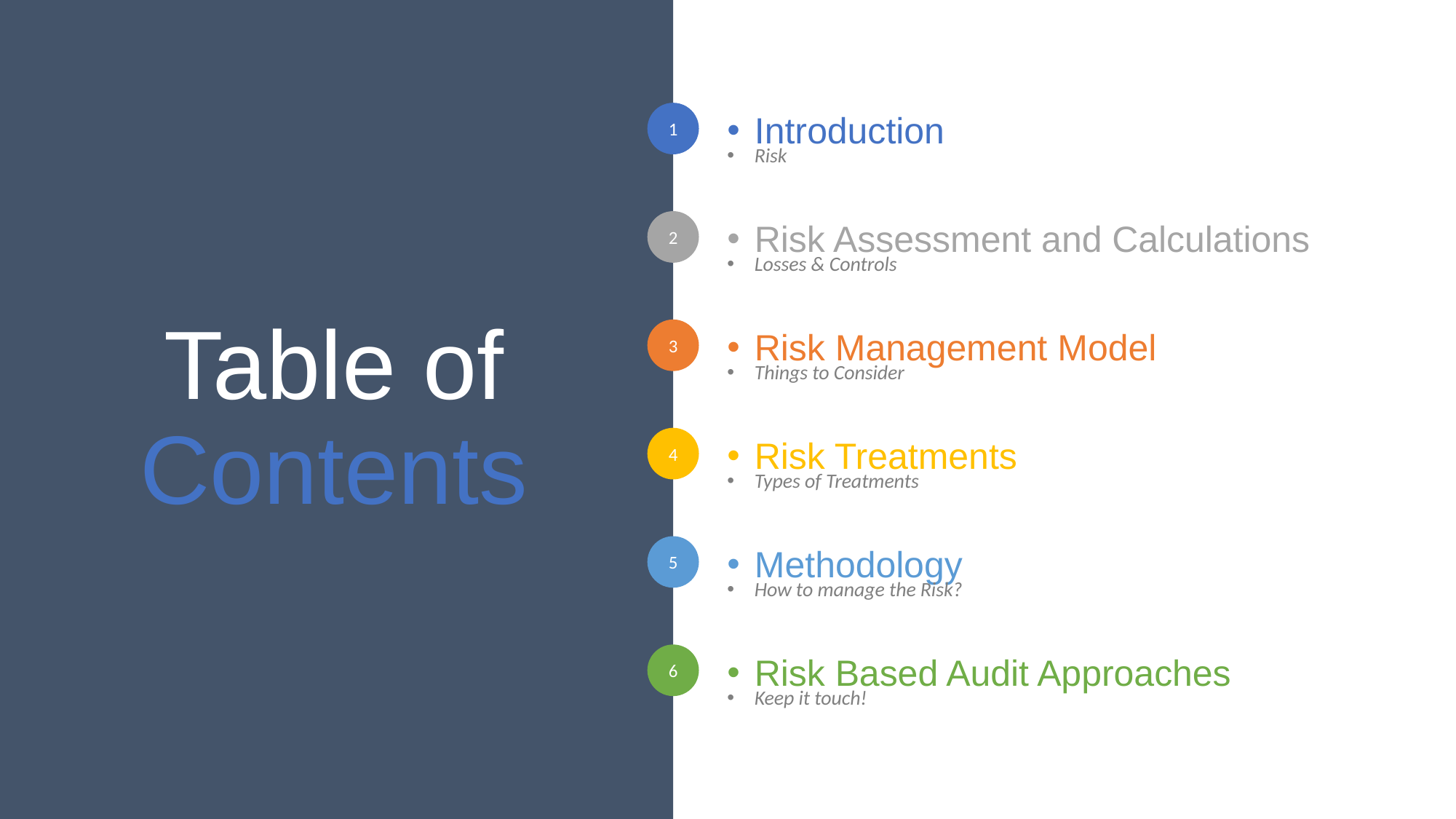

Introduction
# Table of Contents
Risk
Risk Assessment and Calculations
Losses & Controls
Risk Management Model
Things to Consider
Risk Treatments
Types of Treatments
Methodology
How to manage the Risk?
Risk Based Audit Approaches
Keep it touch!
2